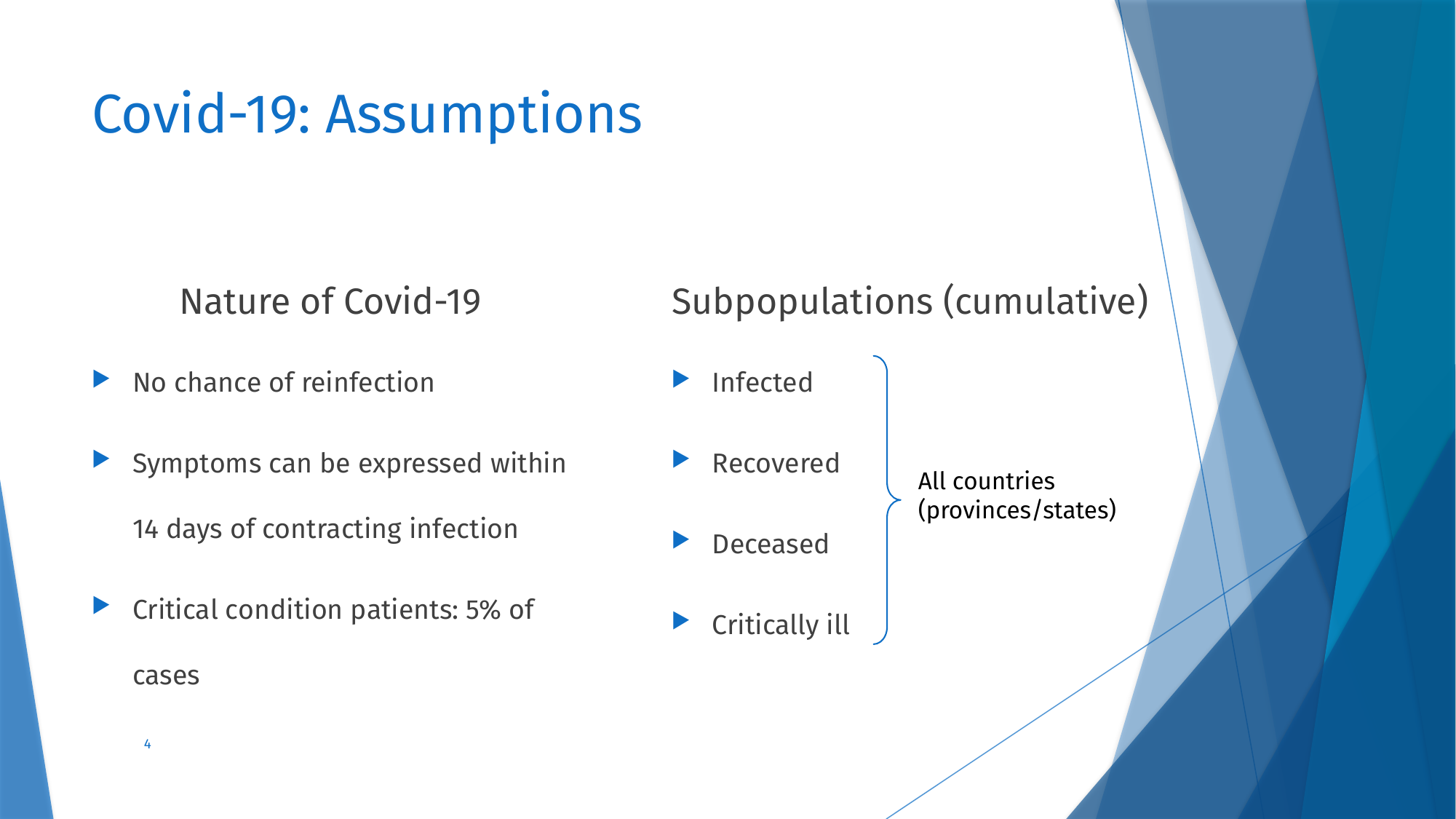

# Covid-19: Assumptions
Nature of Covid-19
Subpopulations (cumulative)
No chance of reinfection
Symptoms can be expressed within 14 days of contracting infection
Critical condition patients: 5% of cases
Infected
Recovered
Deceased
Critically ill

All countries (provinces/states)

4